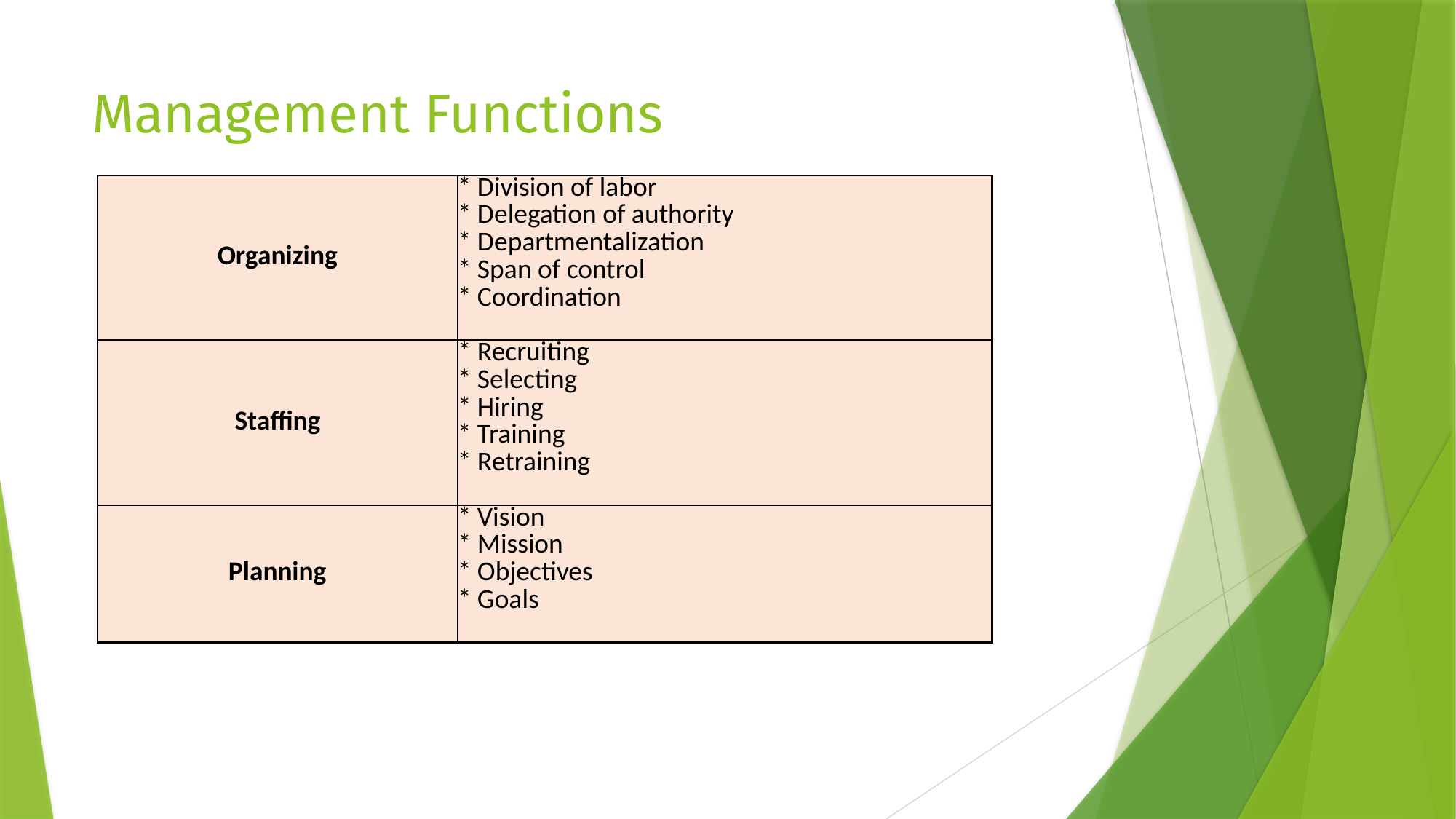

# Management Functions
| Organizing | \* Division of labor \* Delegation of authority \* Departmentalization \* Span of control \* Coordination |
| --- | --- |
| Staffing | \* Recruiting \* Selecting \* Hiring \* Training \* Retraining |
| Planning | \* Vision \* Mission \* Objectives \* Goals |